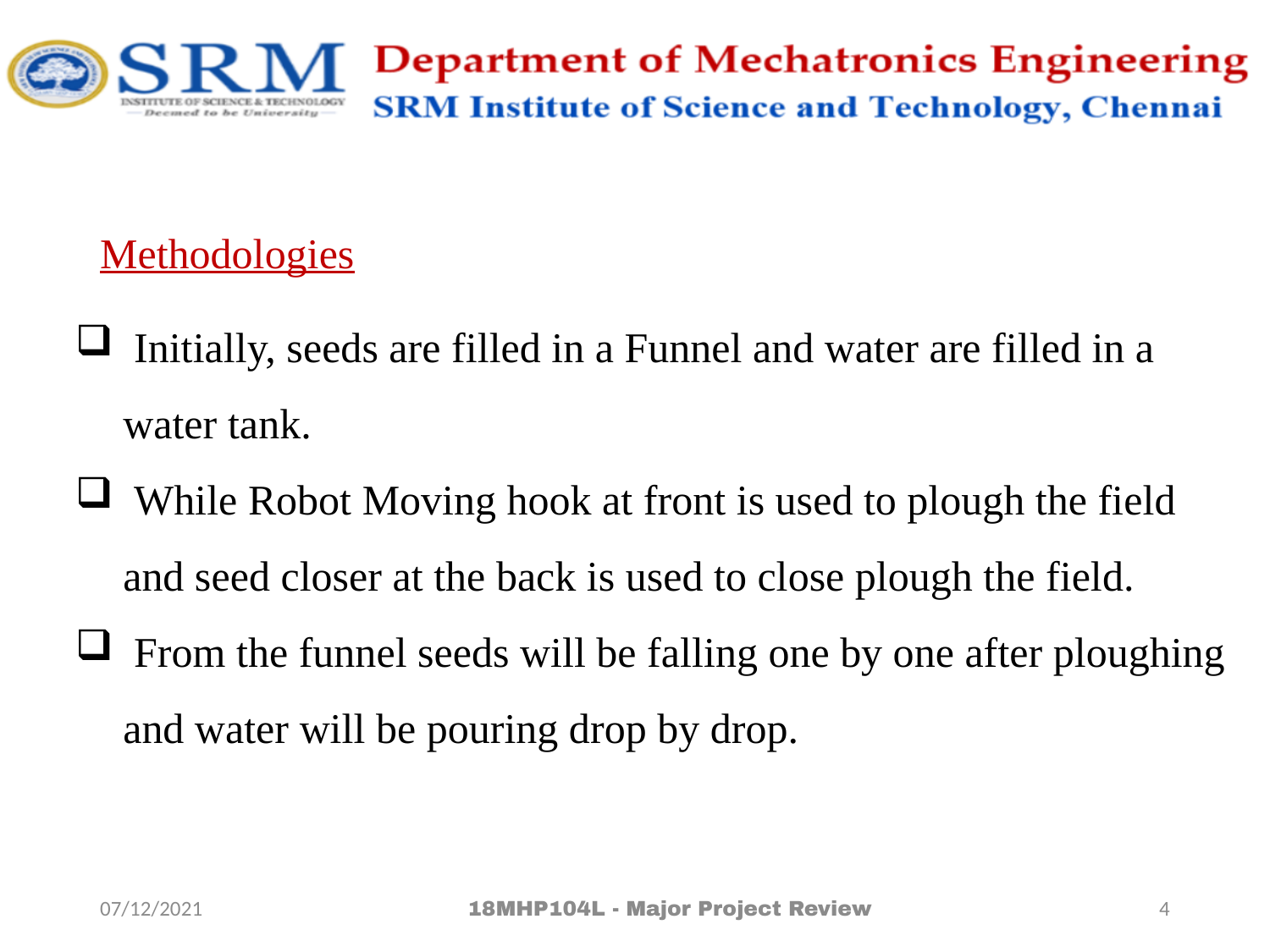

Initially, seeds are filled in a Funnel and water are filled in a water tank.
 While Robot Moving hook at front is used to plough the field and seed closer at the back is used to close plough the field.
 From the funnel seeds will be falling one by one after ploughing and water will be pouring drop by drop.
Methodologies

07/12/2021
18MHP104L - Major Project Review
4